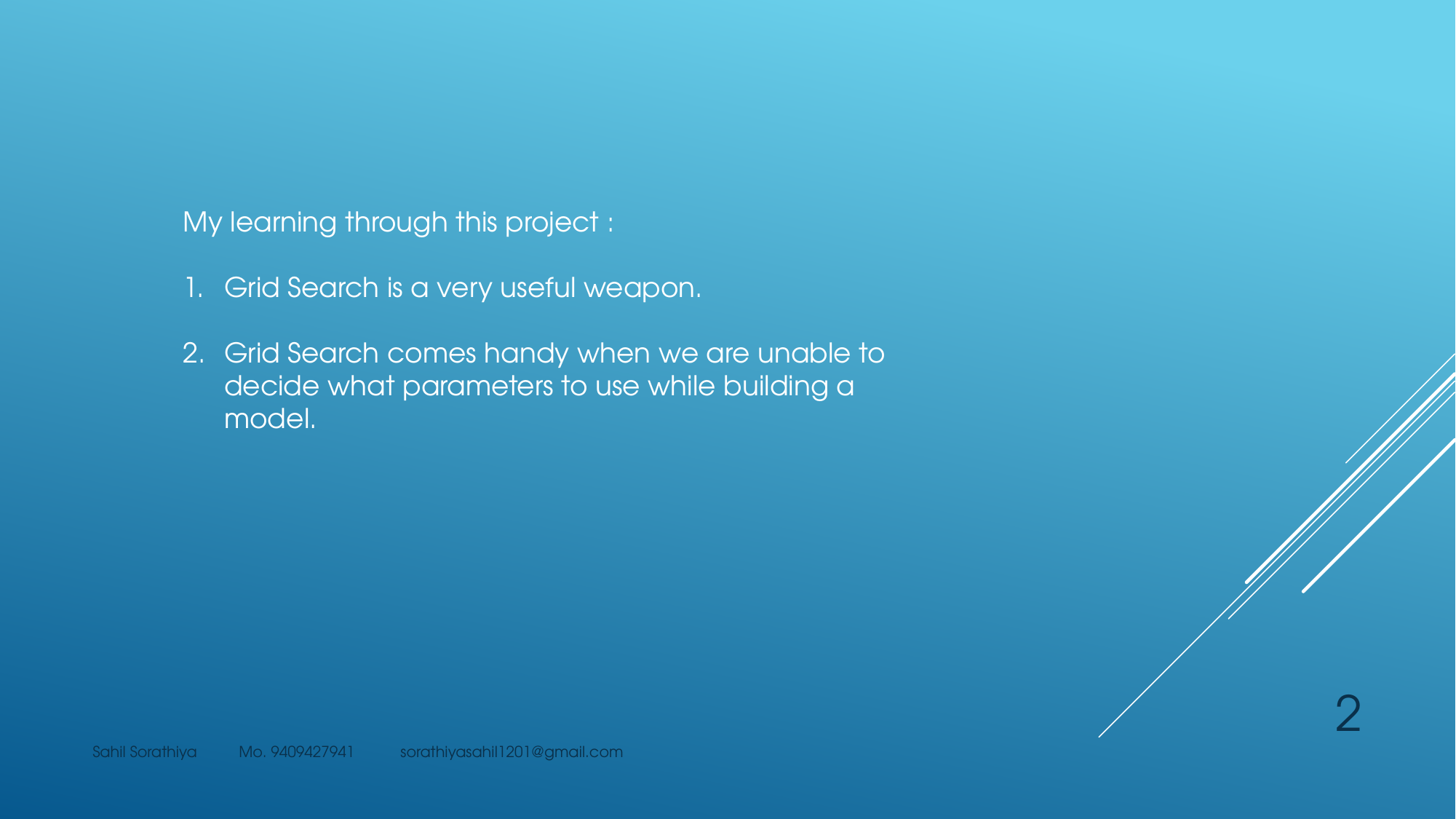

My learning through this project :

Grid Search is a very useful weapon.

Grid Search comes handy when we are unable to decide what parameters to use while building a model.
2
Sahil Sorathiya          Mo. 9409427941           sorathiyasahil1201@gmail.com